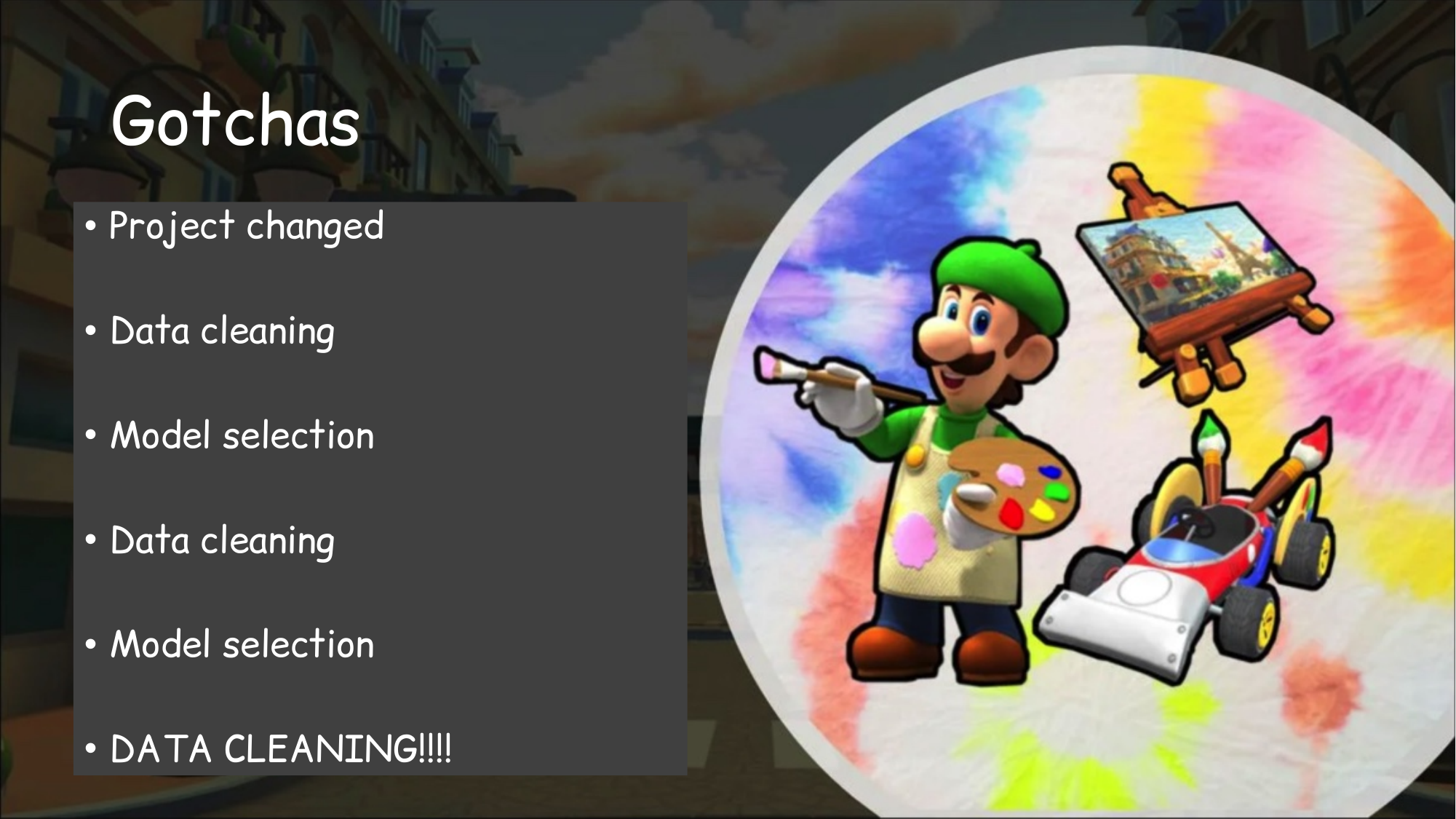

# Gotchas
Project changed

Data cleaning

Model selection

Data cleaning

Model selection

DATA CLEANING!!!!